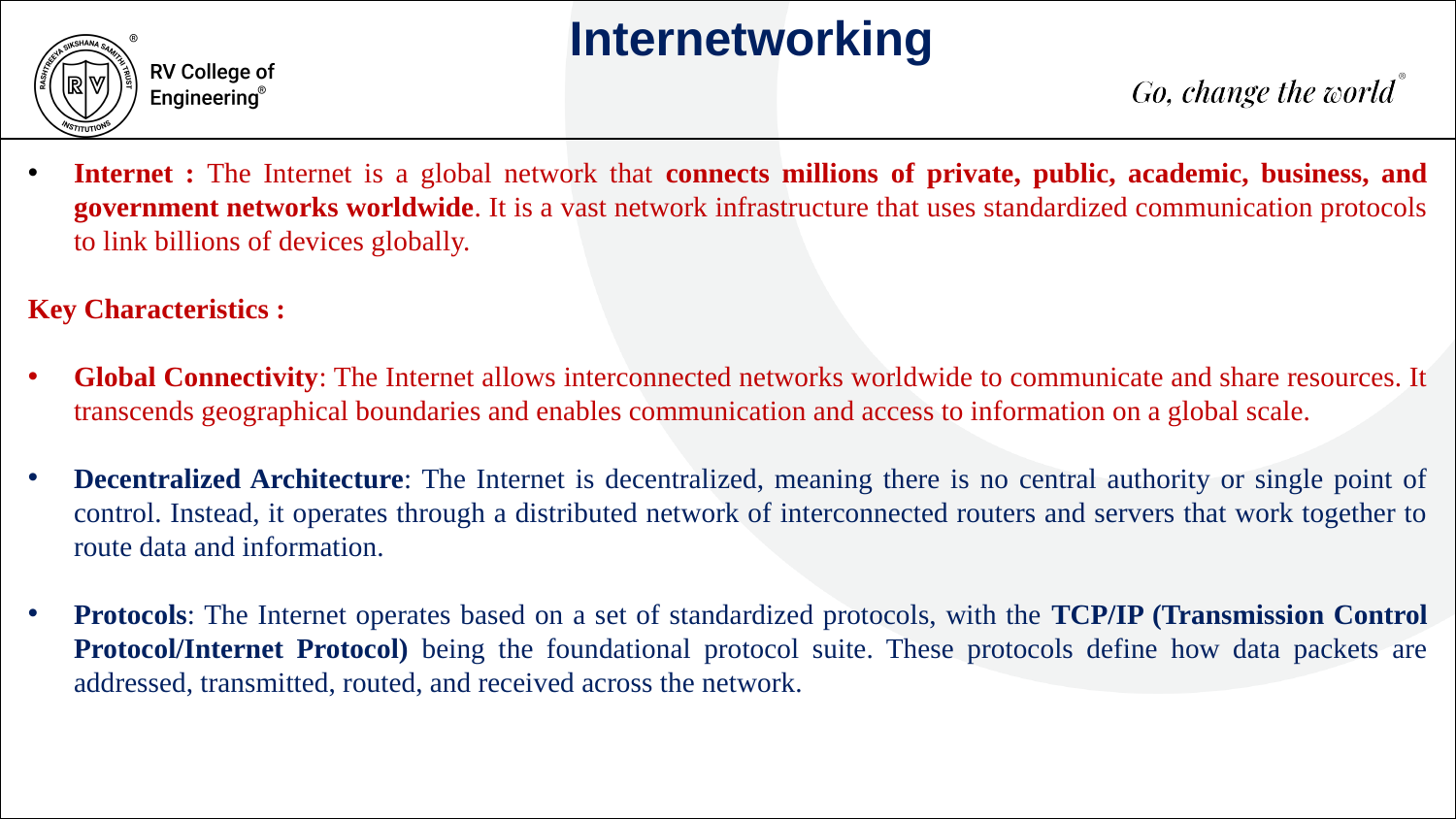

Internetworking

Internet : The Internet is a global network that connects millions of private, public, academic, business, and government networks worldwide. It is a vast network infrastructure that uses standardized communication protocols to link billions of devices globally.

Key Characteristics :

Global Connectivity: The Internet allows interconnected networks worldwide to communicate and share resources. It transcends geographical boundaries and enables communication and access to information on a global scale.

Decentralized Architecture: The Internet is decentralized, meaning there is no central authority or single point of control. Instead, it operates through a distributed network of interconnected routers and servers that work together to route data and information.

Protocols: The Internet operates based on a set of standardized protocols, with the TCP/IP (Transmission Control Protocol/Internet Protocol) being the foundational protocol suite. These protocols define how data packets are addressed, transmitted, routed, and received across the network.